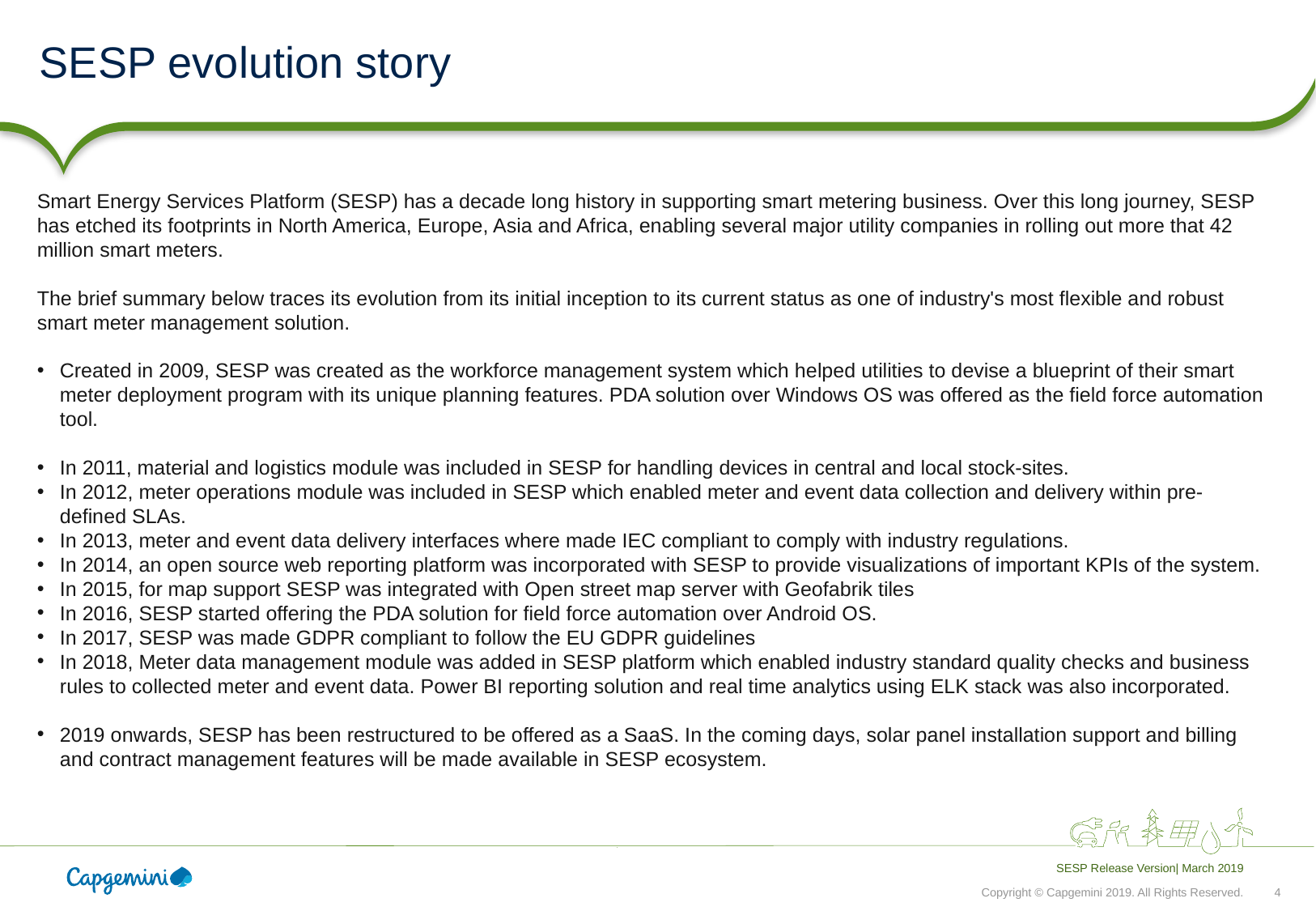

# SESP evolution story
Smart Energy Services Platform (SESP) has a decade long history in supporting smart metering business. Over this long journey, SESP has etched its footprints in North America, Europe, Asia and Africa, enabling several major utility companies in rolling out more that 42 million smart meters.

The brief summary below traces its evolution from its initial inception to its current status as one of industry's most flexible and robust smart meter management solution.

Created in 2009, SESP was created as the workforce management system which helped utilities to devise a blueprint of their smart meter deployment program with its unique planning features. PDA solution over Windows OS was offered as the field force automation tool.

In 2011, material and logistics module was included in SESP for handling devices in central and local stock-sites.
In 2012, meter operations module was included in SESP which enabled meter and event data collection and delivery within pre-defined SLAs.
In 2013, meter and event data delivery interfaces where made IEC compliant to comply with industry regulations.
In 2014, an open source web reporting platform was incorporated with SESP to provide visualizations of important KPIs of the system.
In 2015, for map support SESP was integrated with Open street map server with Geofabrik tiles
In 2016, SESP started offering the PDA solution for field force automation over Android OS.
In 2017, SESP was made GDPR compliant to follow the EU GDPR guidelines
In 2018, Meter data management module was added in SESP platform which enabled industry standard quality checks and business rules to collected meter and event data. Power BI reporting solution and real time analytics using ELK stack was also incorporated.

2019 onwards, SESP has been restructured to be offered as a SaaS. In the coming days, solar panel installation support and billing and contract management features will be made available in SESP ecosystem.